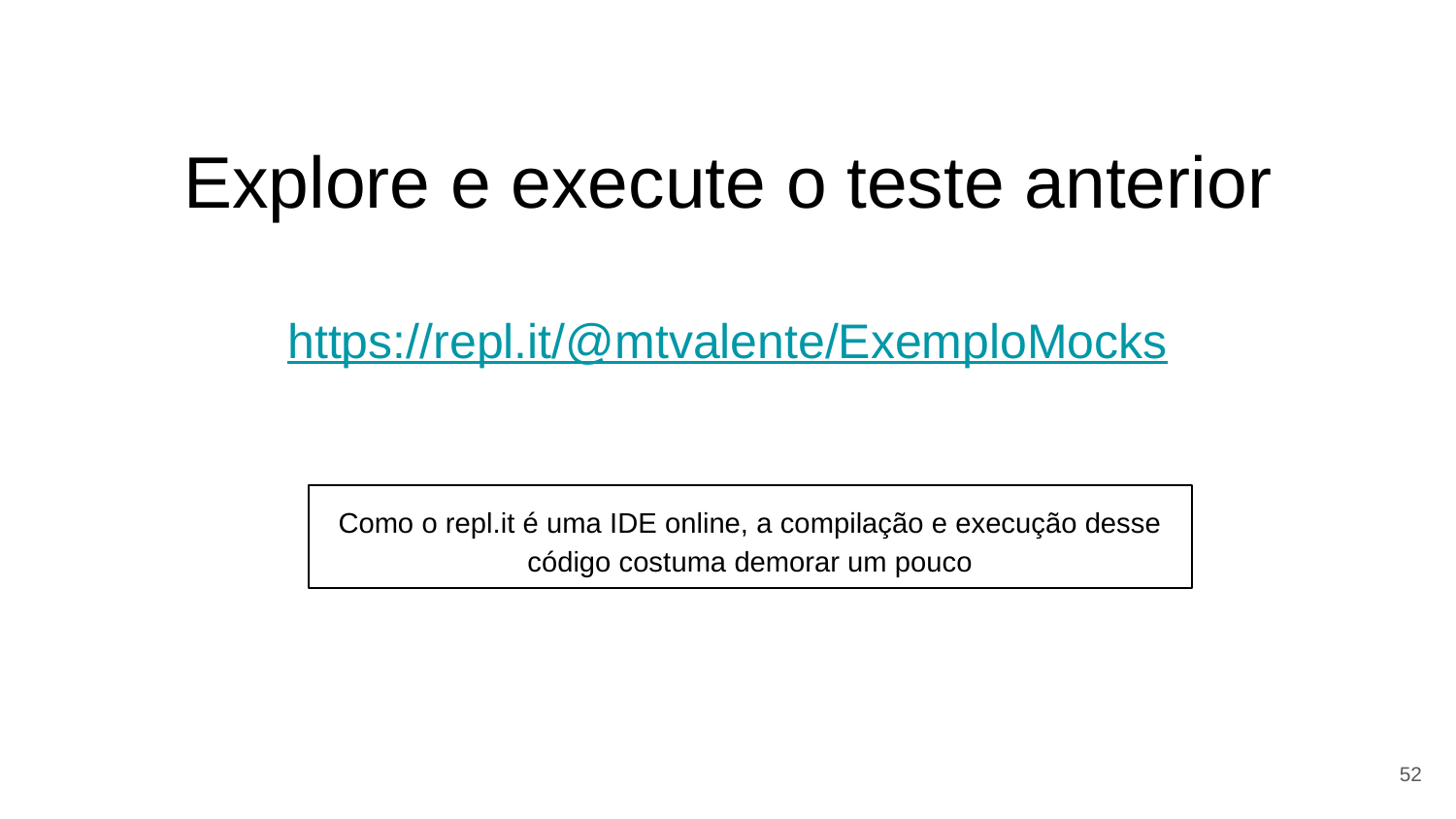

# Explore e execute o teste anterior

https://repl.it/@mtvalente/ExemploMocks
Como o repl.it é uma IDE online, a compilação e execução desse código costuma demorar um pouco
52